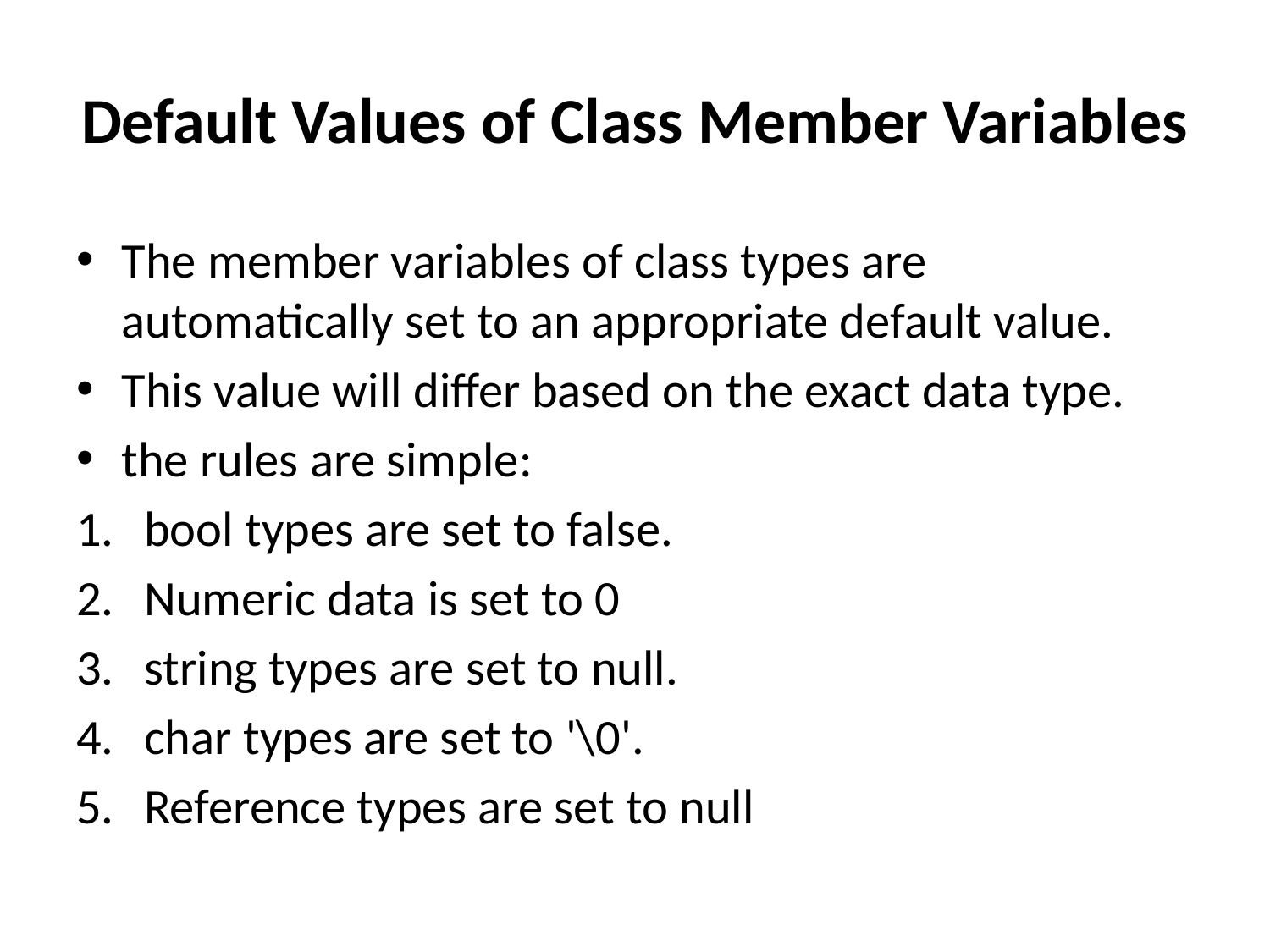

# Default Values of Class Member Variables
The member variables of class types are automatically set to an appropriate default value.
This value will differ based on the exact data type.
the rules are simple:
bool types are set to false.
Numeric data is set to 0
string types are set to null.
char types are set to '\0'.
Reference types are set to null